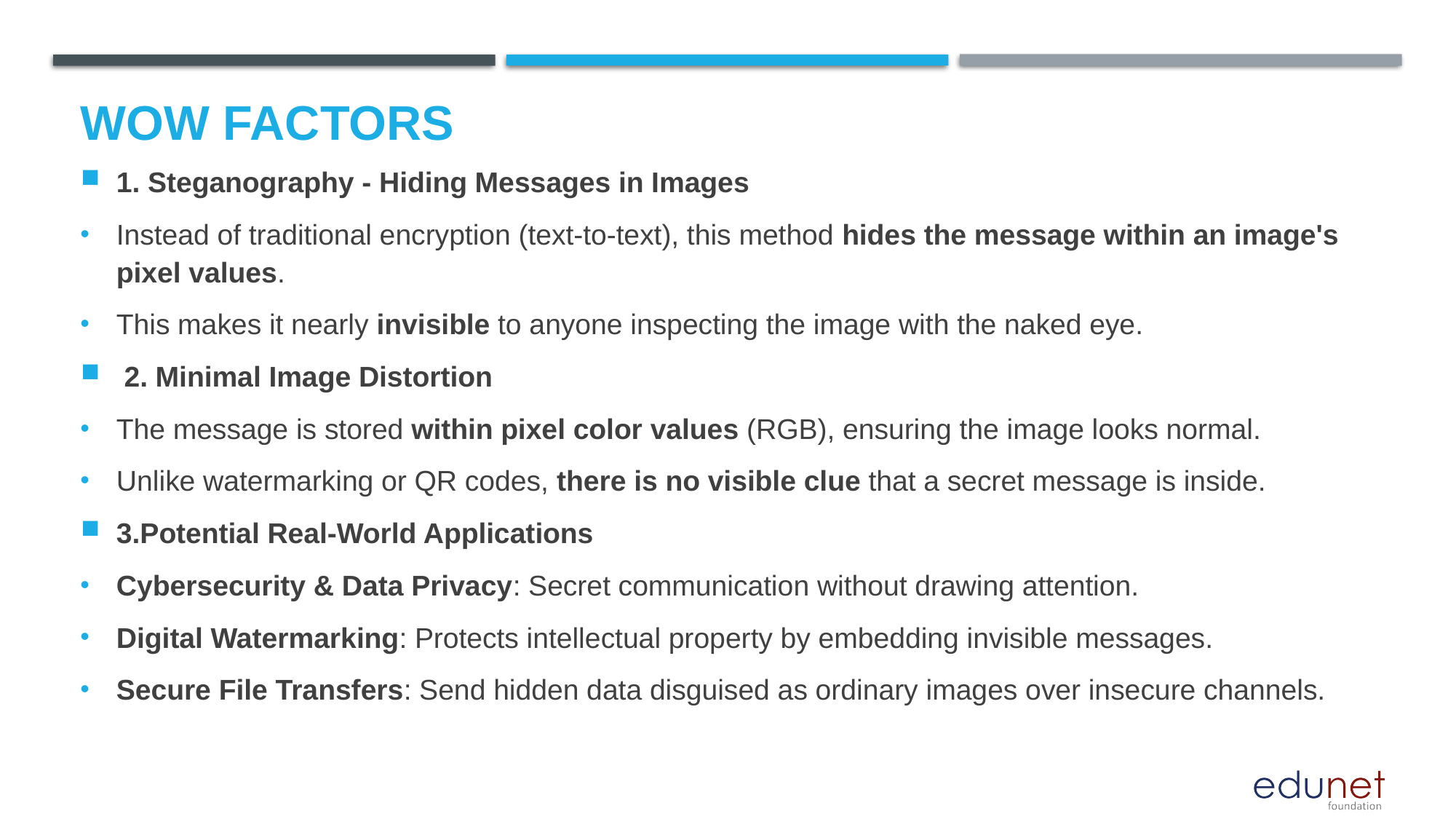

# Wow factors
1. Steganography - Hiding Messages in Images
Instead of traditional encryption (text-to-text), this method hides the message within an image's pixel values.
This makes it nearly invisible to anyone inspecting the image with the naked eye.
 2. Minimal Image Distortion
The message is stored within pixel color values (RGB), ensuring the image looks normal.
Unlike watermarking or QR codes, there is no visible clue that a secret message is inside.
3.Potential Real-World Applications
Cybersecurity & Data Privacy: Secret communication without drawing attention.
Digital Watermarking: Protects intellectual property by embedding invisible messages.
Secure File Transfers: Send hidden data disguised as ordinary images over insecure channels.